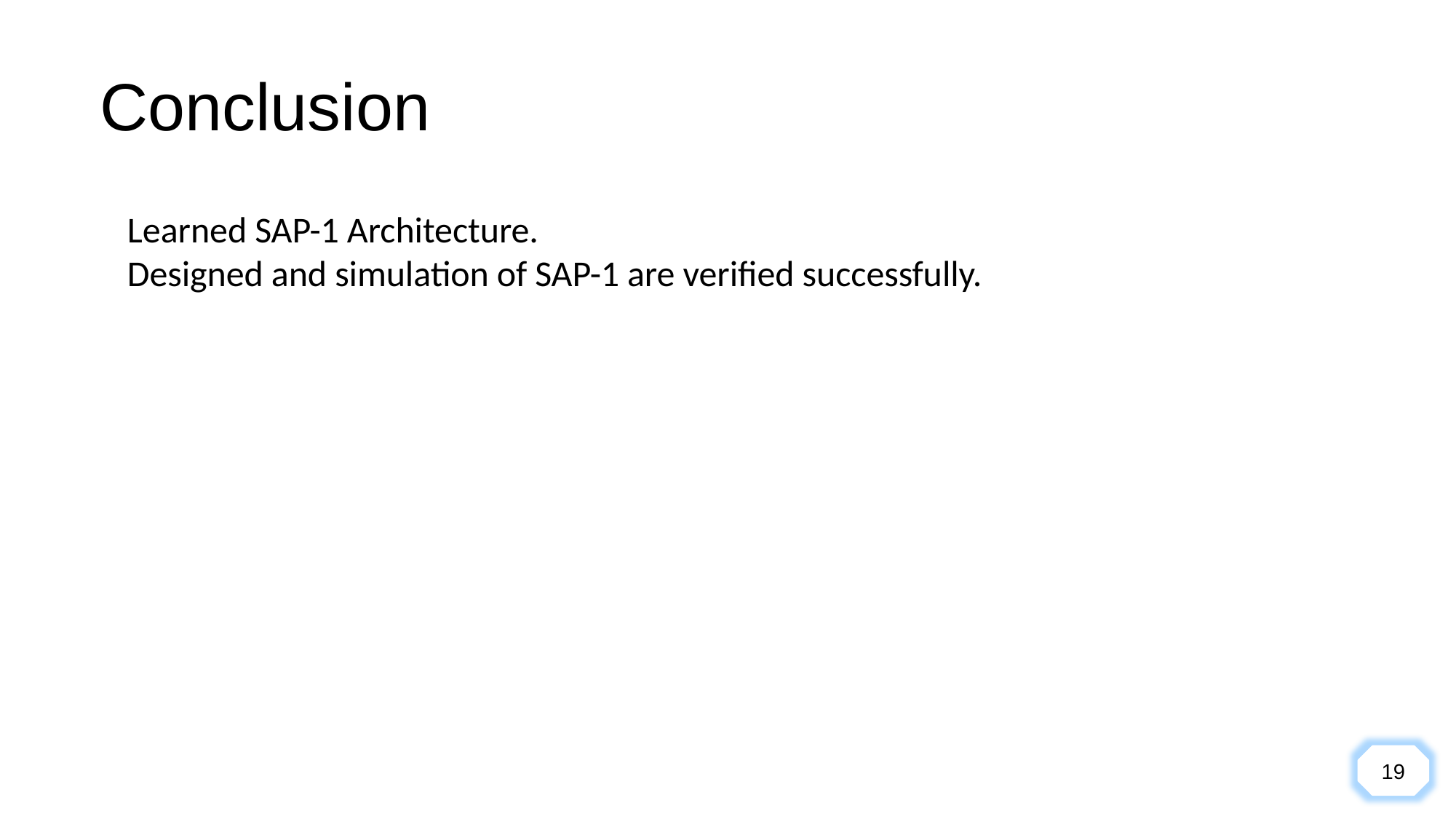

# Conclusion
Learned SAP-1 Architecture.
Designed and simulation of SAP-1 are verified successfully.
19